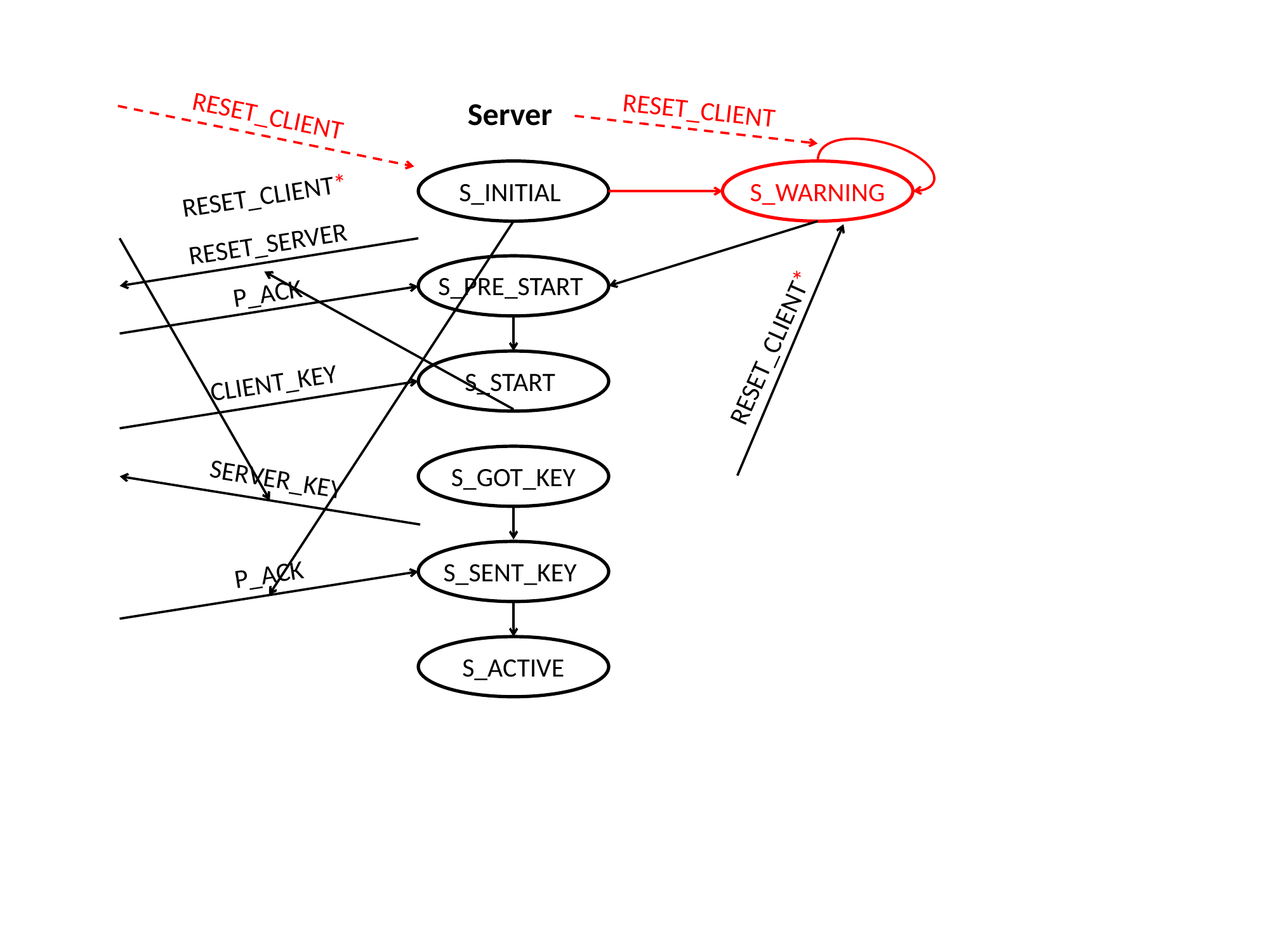

RESET_CLIENT
Server
RESET_CLIENT

S_INITIAL
S_WARNING
RESET_CLIENT*
RESET_SERVER

S_PRE_START
P_ACK
RESET_CLIENT*

S_START
CLIENT_KEY

S_GOT_KEY
SERVER_KEY

S_SENT_KEY
P_ACK

S_ACTIVE